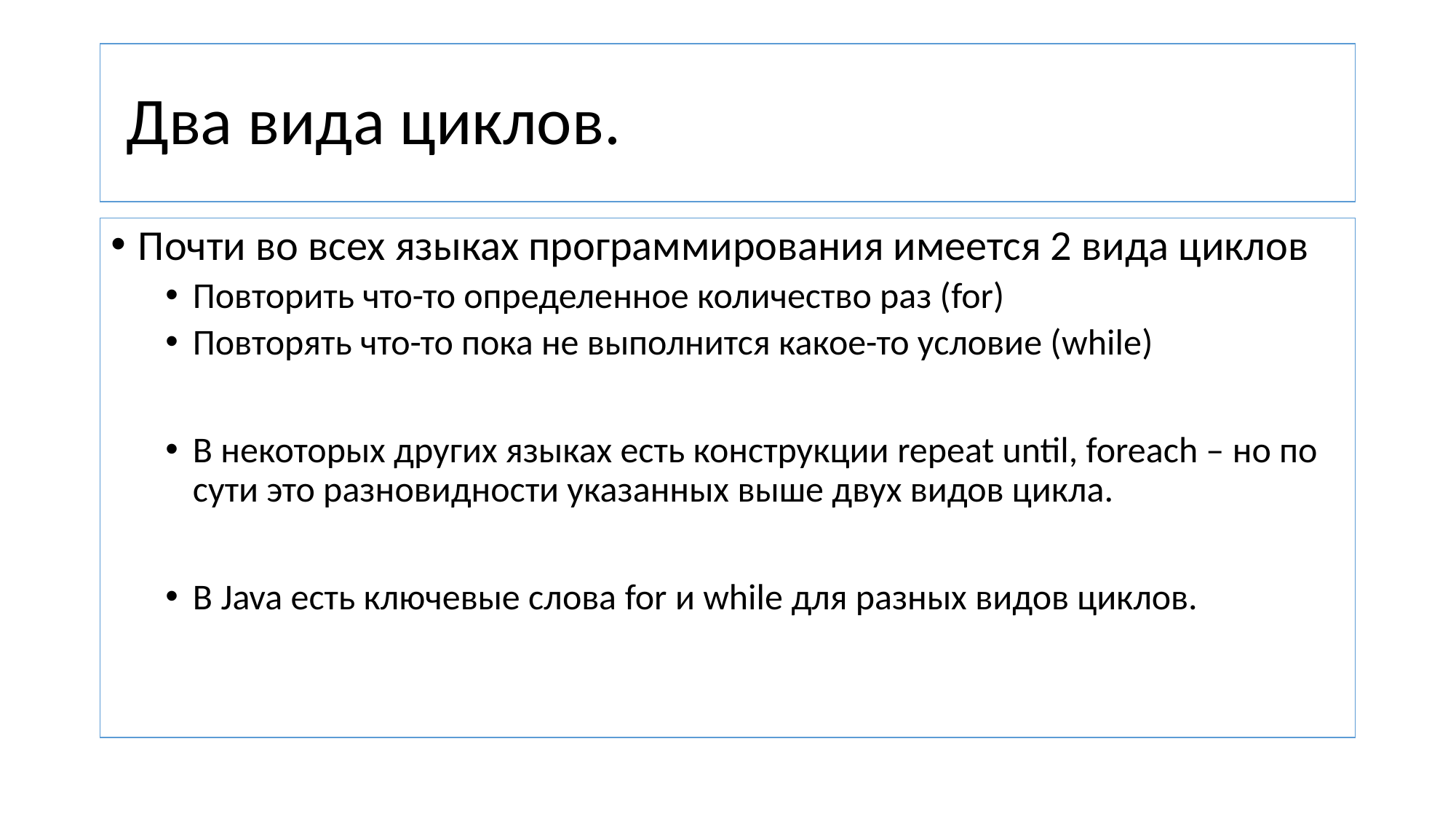

# Два вида циклов.
Почти во всех языках программирования имеется 2 вида циклов
Повторить что-то определенное количество раз (for)
Повторять что-то пока не выполнится какое-то условие (while)

В некоторых других языках есть конструкции repeat until, foreach – но по сути это разновидности указанных выше двух видов цикла.

В Java есть ключевые слова for и while для разных видов циклов.